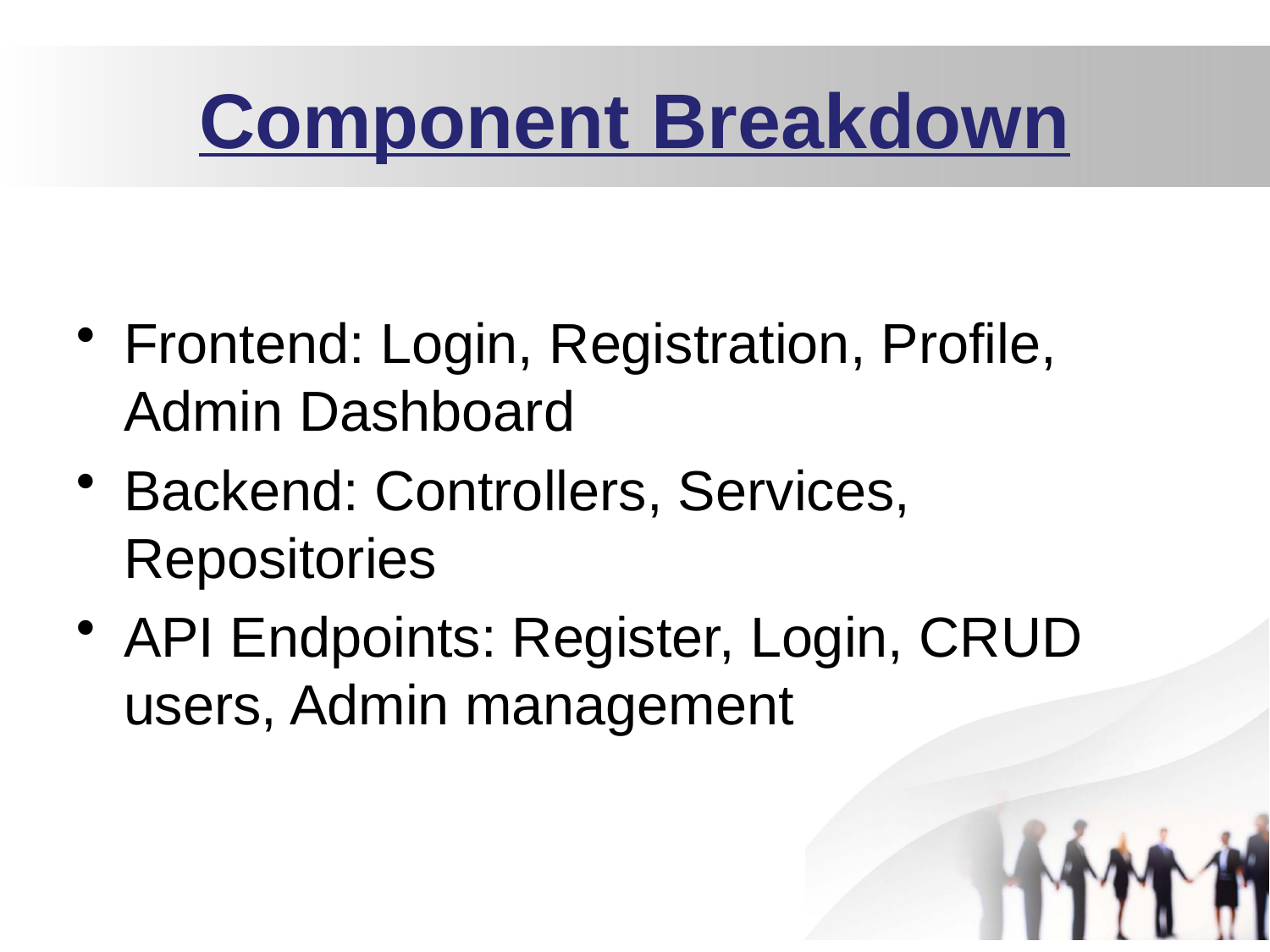

# Component Breakdown

Frontend: Login, Registration, Profile, Admin Dashboard
Backend: Controllers, Services, Repositories
API Endpoints: Register, Login, CRUD users, Admin management